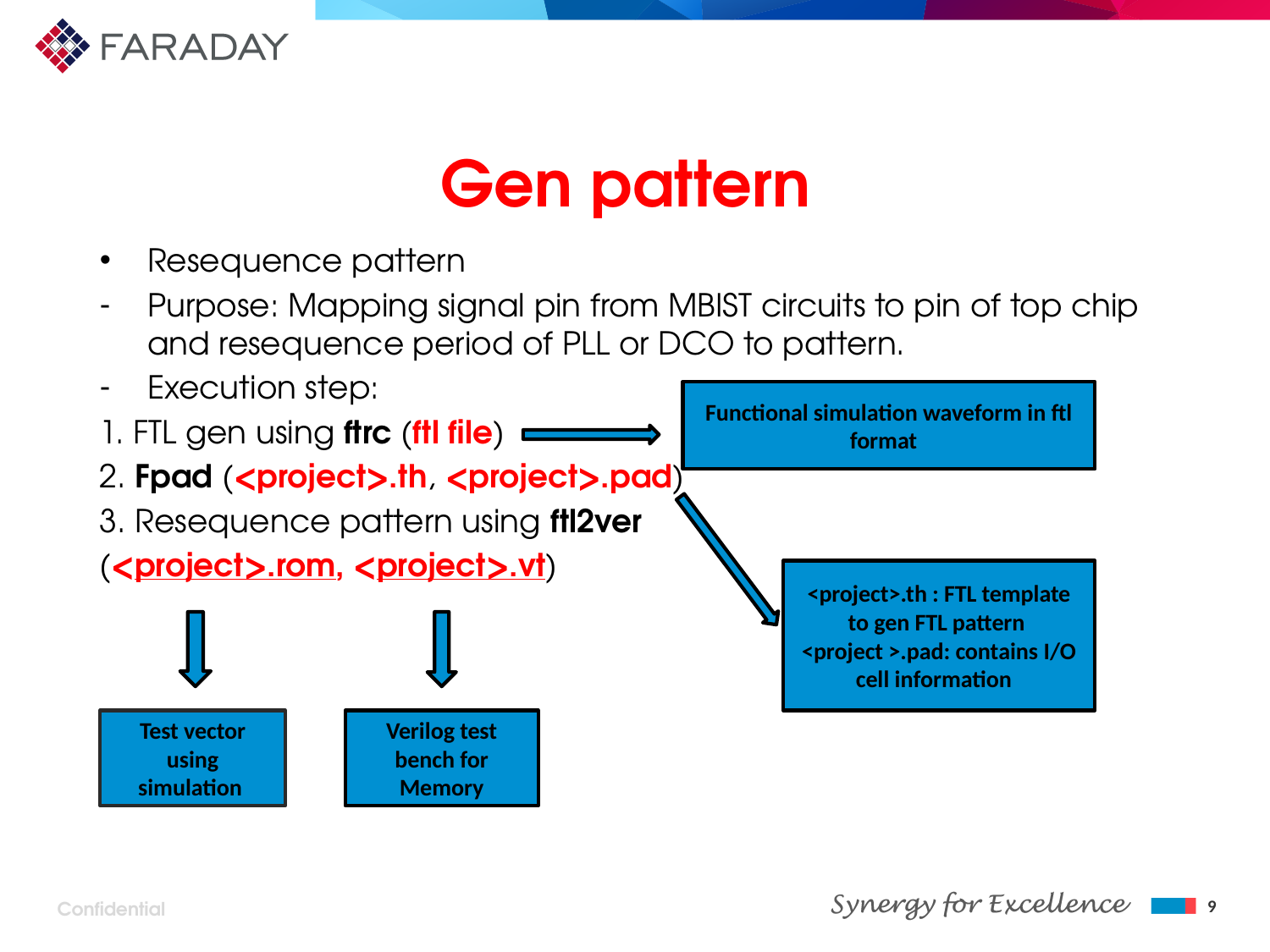

# Gen pattern
Resequence pattern
Purpose: Mapping signal pin from MBIST circuits to pin of top chip and resequence period of PLL or DCO to pattern.
Execution step:
1. FTL gen using ftrc (ftl file)
2. Fpad (<project>.th, <project>.pad)
3. Resequence pattern using ftl2ver
(<project>.rom, <project>.vt)

Functional simulation waveform in ftl format

<project>.th : FTL template to gen FTL pattern
<project >.pad: contains I/O cell information

Test vector using simulation
Verilog test bench for Memory